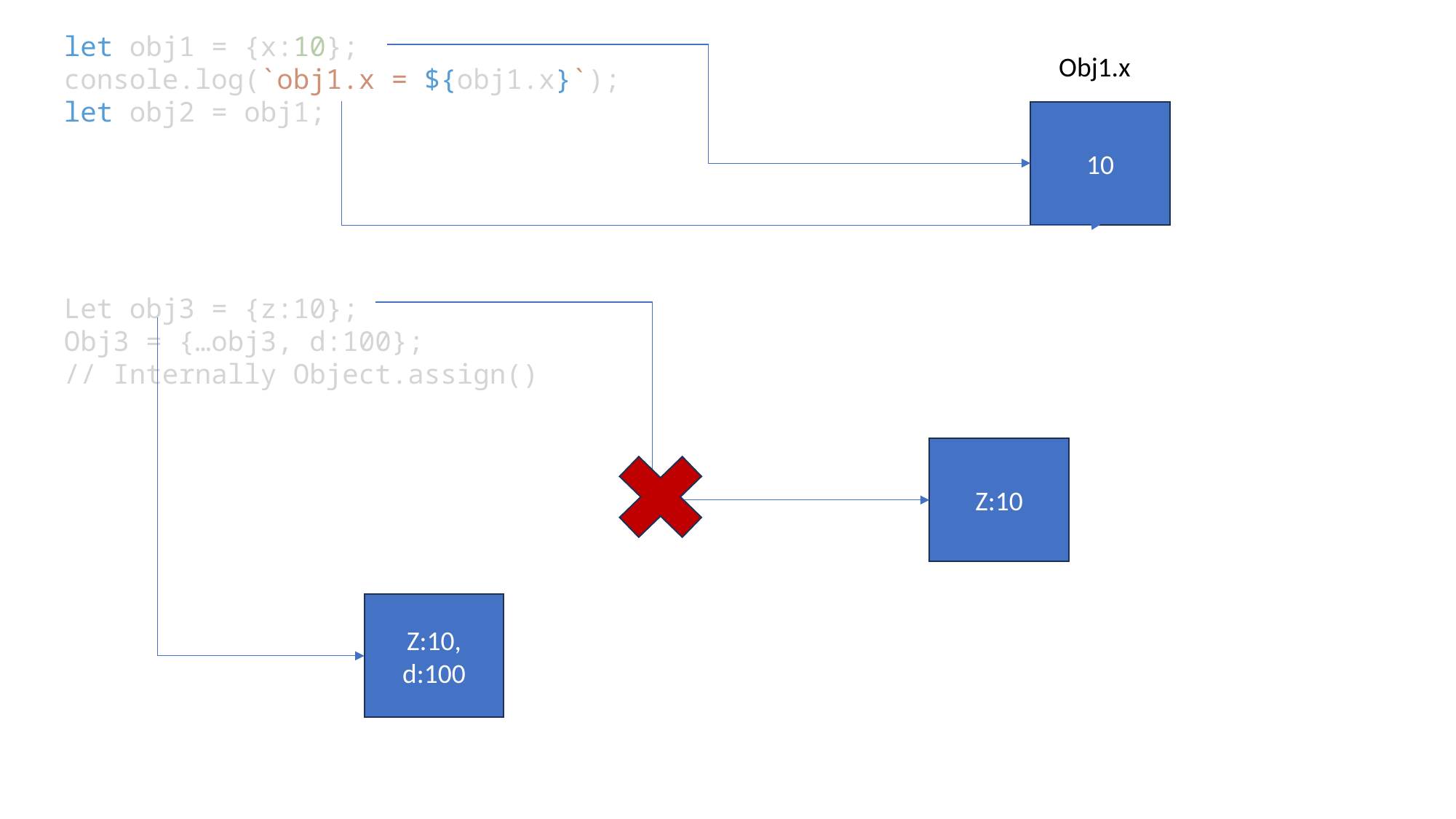

let obj1 = {x:10};
console.log(`obj1.x = ${obj1.x}`);
let obj2 = obj1;

Let obj3 = {z:10};
Obj3 = {…obj3, d:100};
// Internally Object.assign()
Obj1.x
10

Z:10
Z:10, d:100